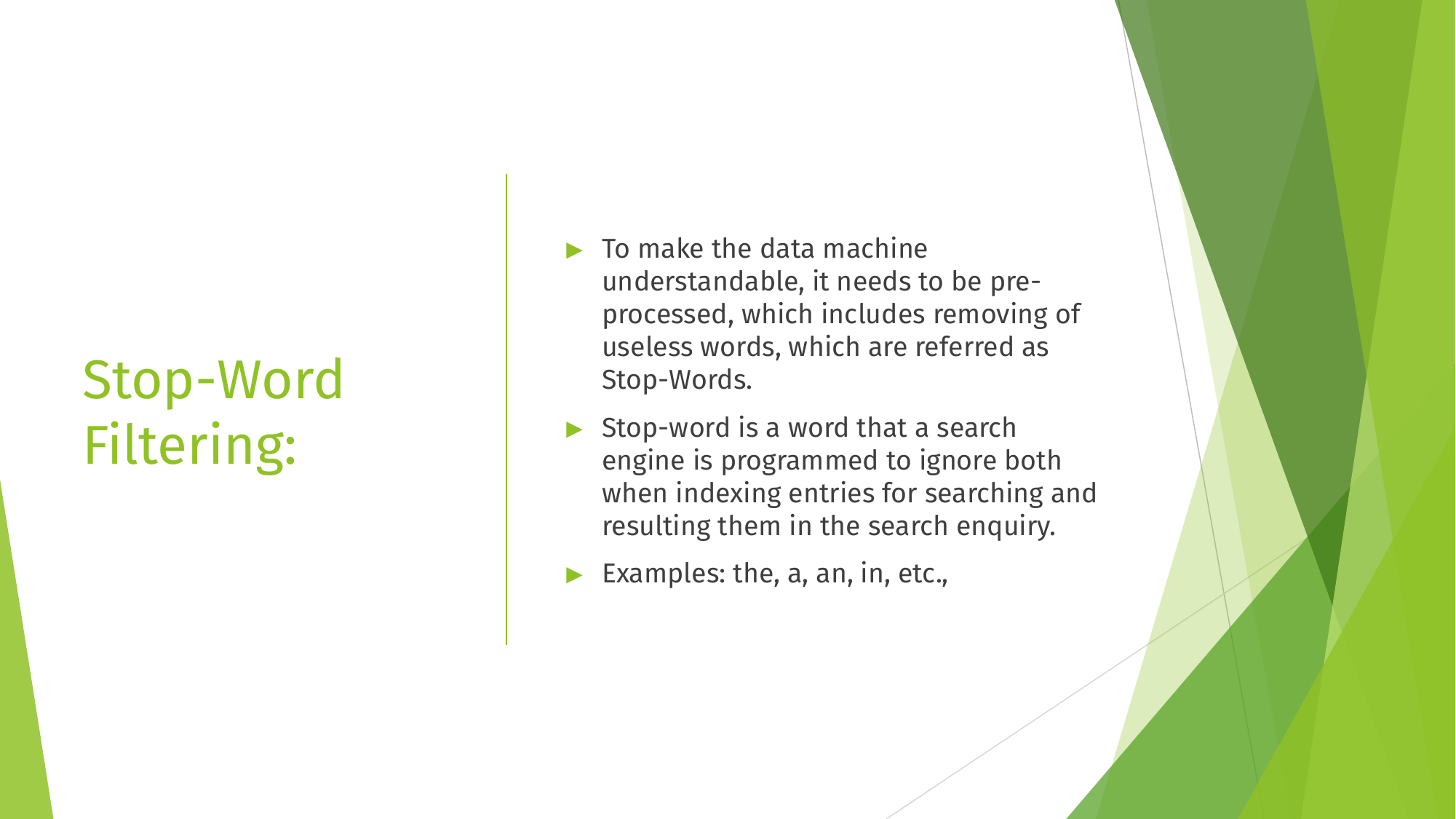

# Stop-Word Filtering:
To make the data machine understandable, it needs to be pre-processed, which includes removing of useless words, which are referred as Stop-Words.
Stop-word is a word that a search engine is programmed to ignore both when indexing entries for searching and resulting them in the search enquiry.
Examples: the, a, an, in, etc.,